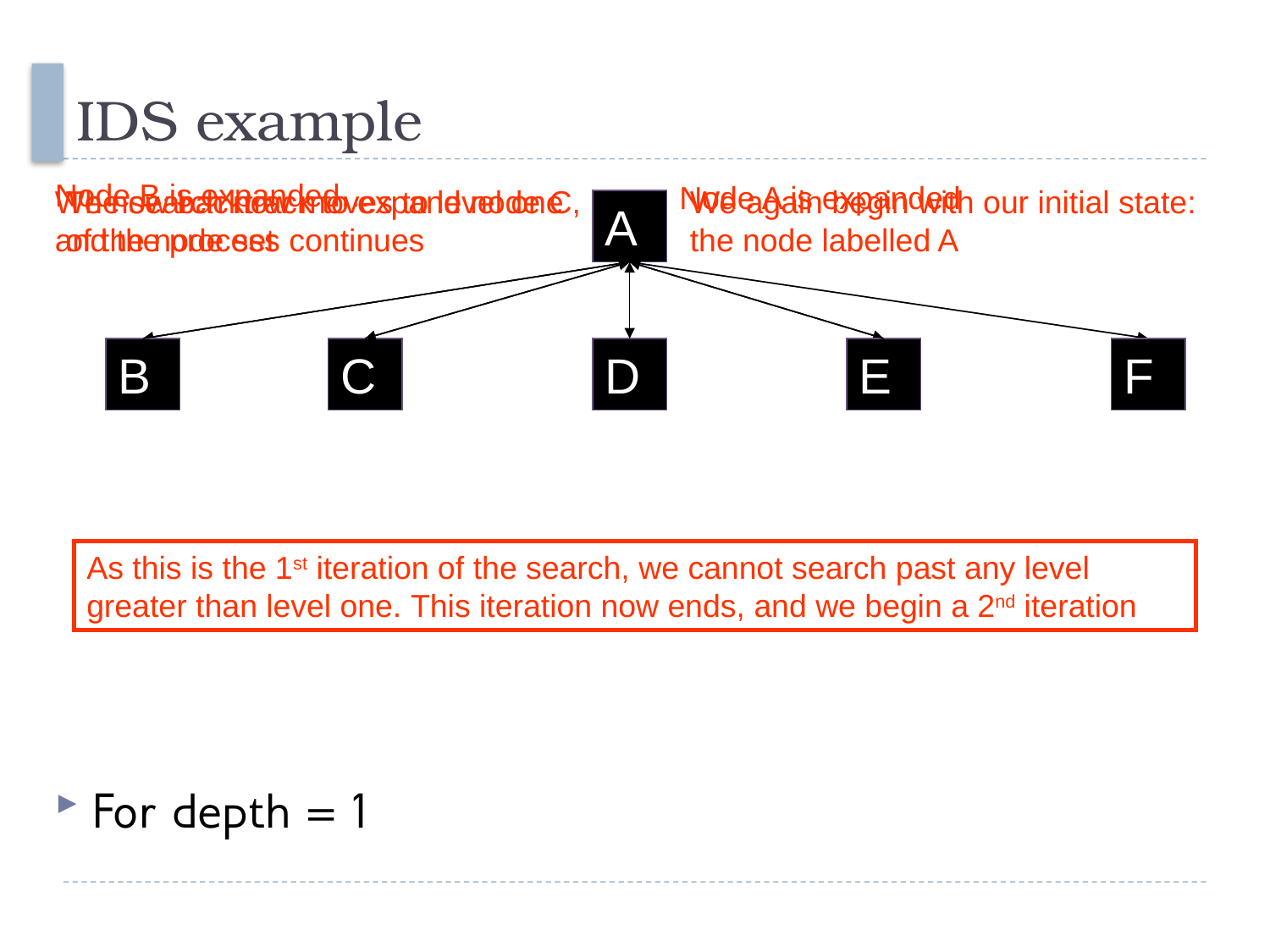

# IDS example
Node B is expanded…
Node A is expanded
We now backtrack to expand node C, and the process continues
The search now moves to level one of the node set
We again begin with our initial state: the node labelled A
A
A
B
B
C
C
D
D
E
E
F
F
As this is the 1st iteration of the search, we cannot search past any level greater than level one. This iteration now ends, and we begin a 2nd iteration
For depth = 1